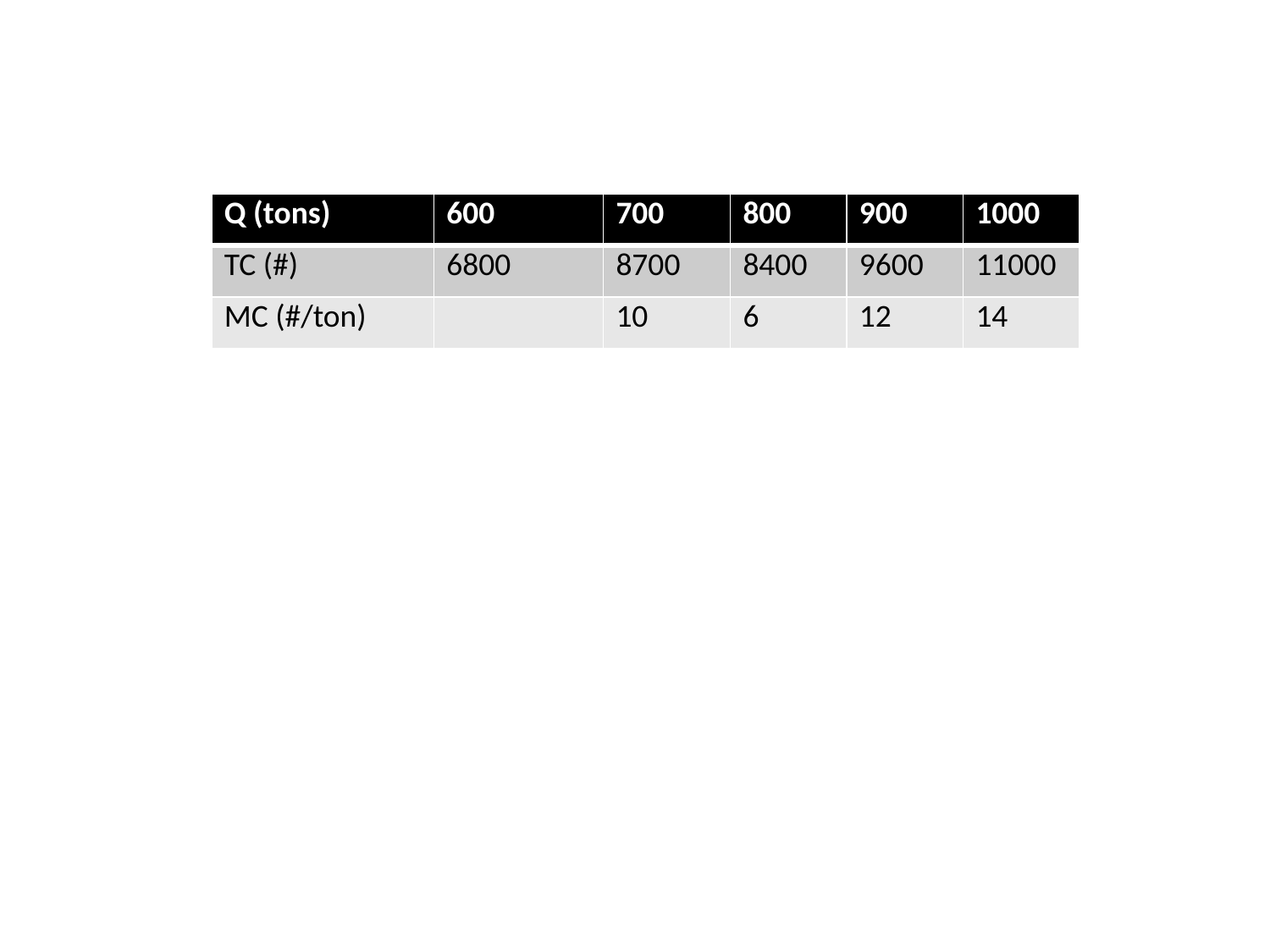

| Q (tons) | 600 | 700 | 800 | 900 | 1000 |
| --- | --- | --- | --- | --- | --- |
| TC (#) | 6800 | 8700 | 8400 | 9600 | 11000 |
| MC (#/ton) |  | 10 | 6 | 12 | 14 |